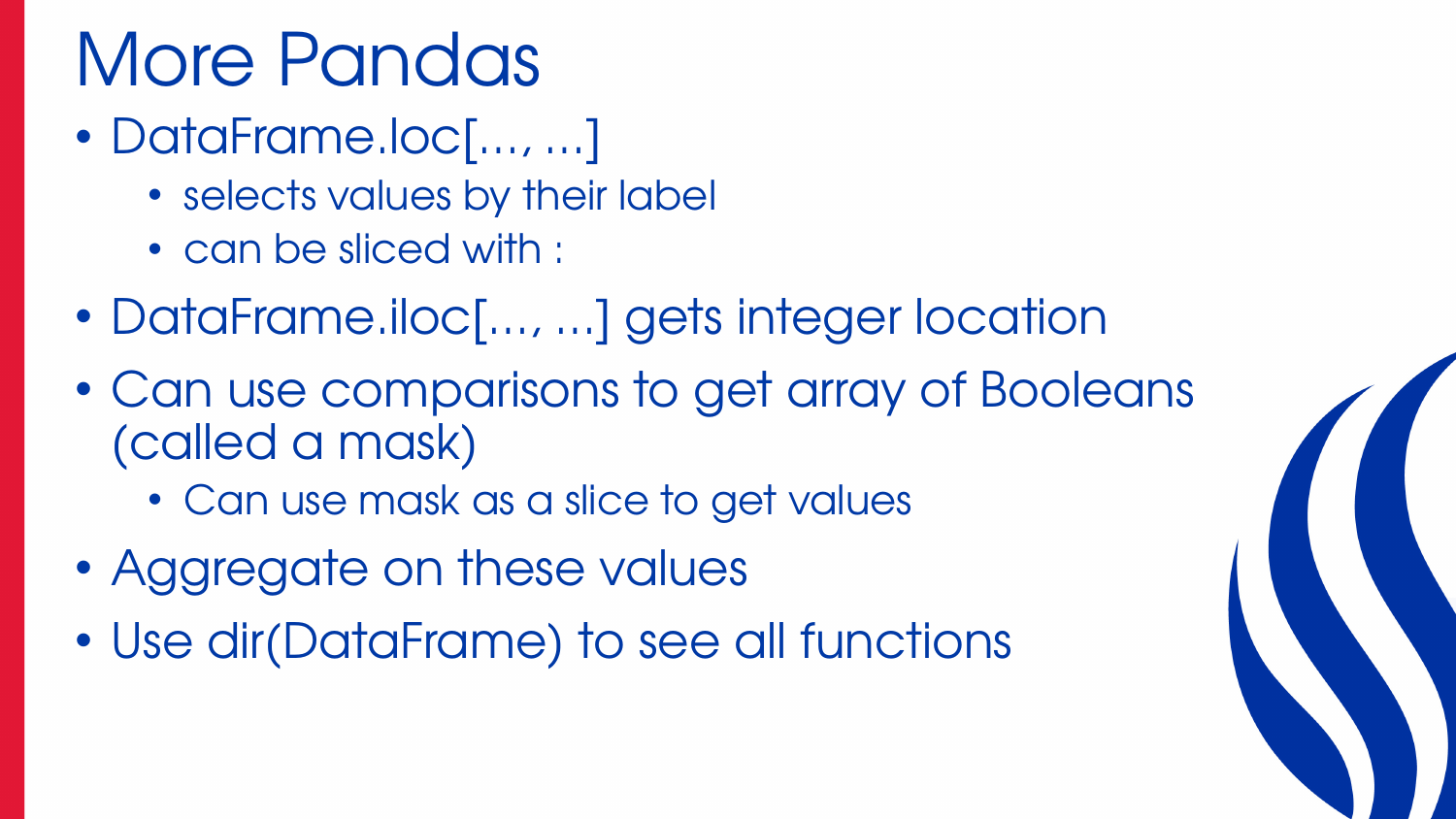

# More Pandas
DataFrame.loc[…, …]
selects values by their label
can be sliced with :
DataFrame.iloc[…, …] gets integer location
Can use comparisons to get array of Booleans (called a mask)
Can use mask as a slice to get values
Aggregate on these values
Use dir(DataFrame) to see all functions